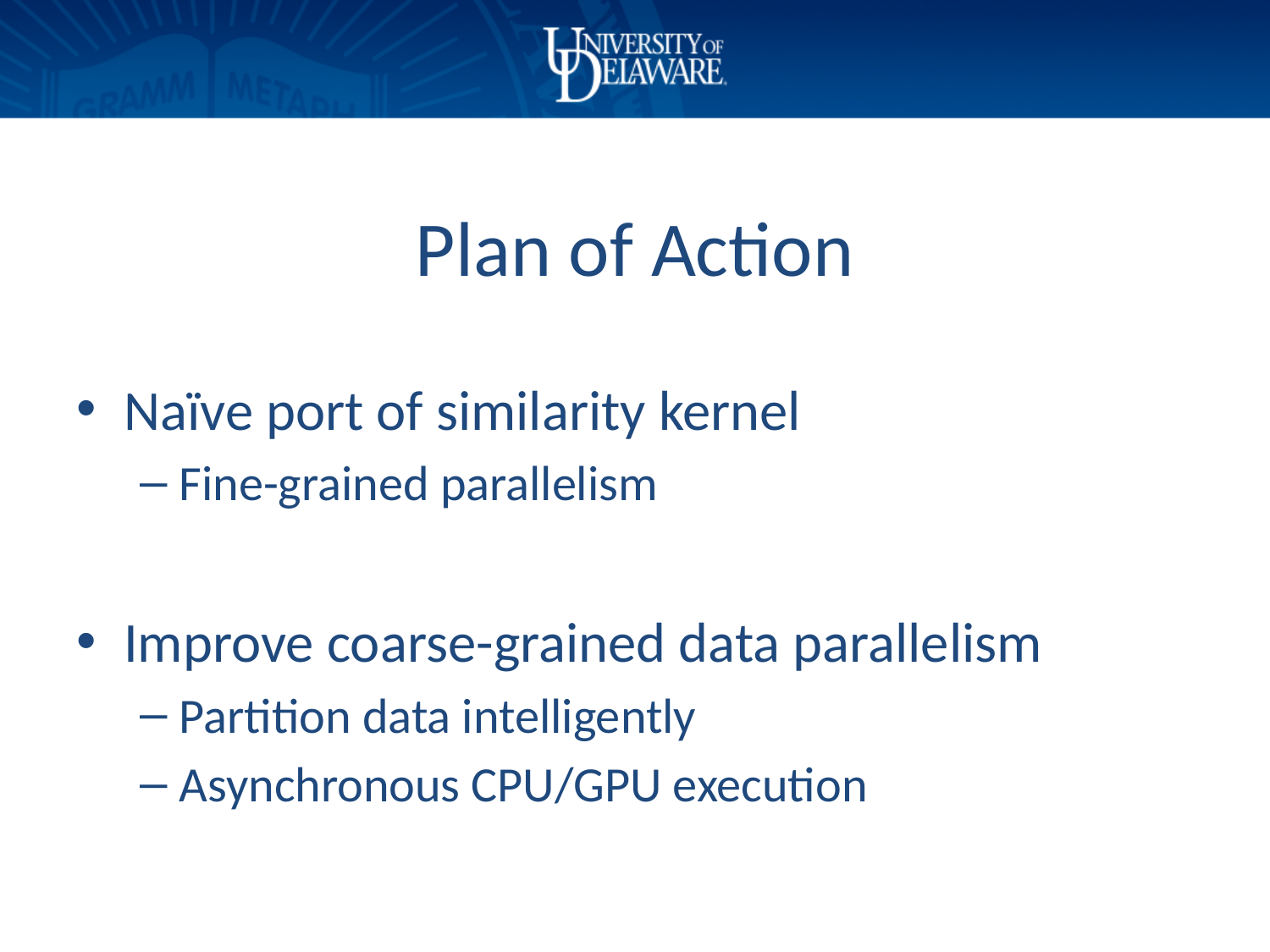

# Plan of Action
Naïve port of similarity kernel
Fine-grained parallelism

Improve coarse-grained data parallelism
Partition data intelligently
Asynchronous CPU/GPU execution